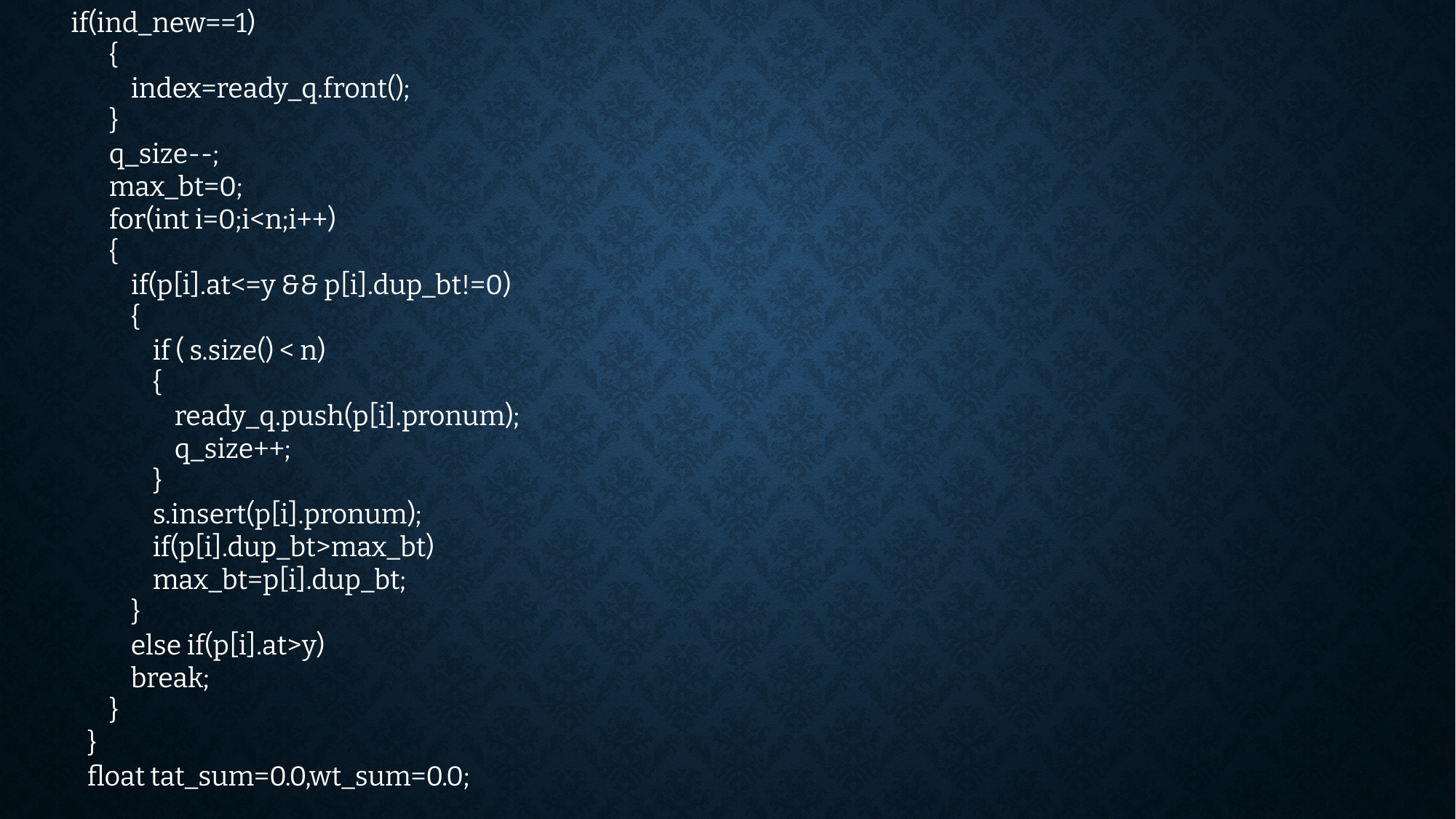

if(ind_new==1)
        {
            index=ready_q.front();
        }
        q_size--;
        max_bt=0;
        for(int i=0;i<n;i++)
        {
            if(p[i].at<=y && p[i].dup_bt!=0)
            {
                if ( s.size() < n)
                {
                    ready_q.push(p[i].pronum);
                    q_size++;
                }
                s.insert(p[i].pronum);
                if(p[i].dup_bt>max_bt)
                max_bt=p[i].dup_bt;
            }
            else if(p[i].at>y)
            break;
        }
    }
    float tat_sum=0.0,wt_sum=0.0;